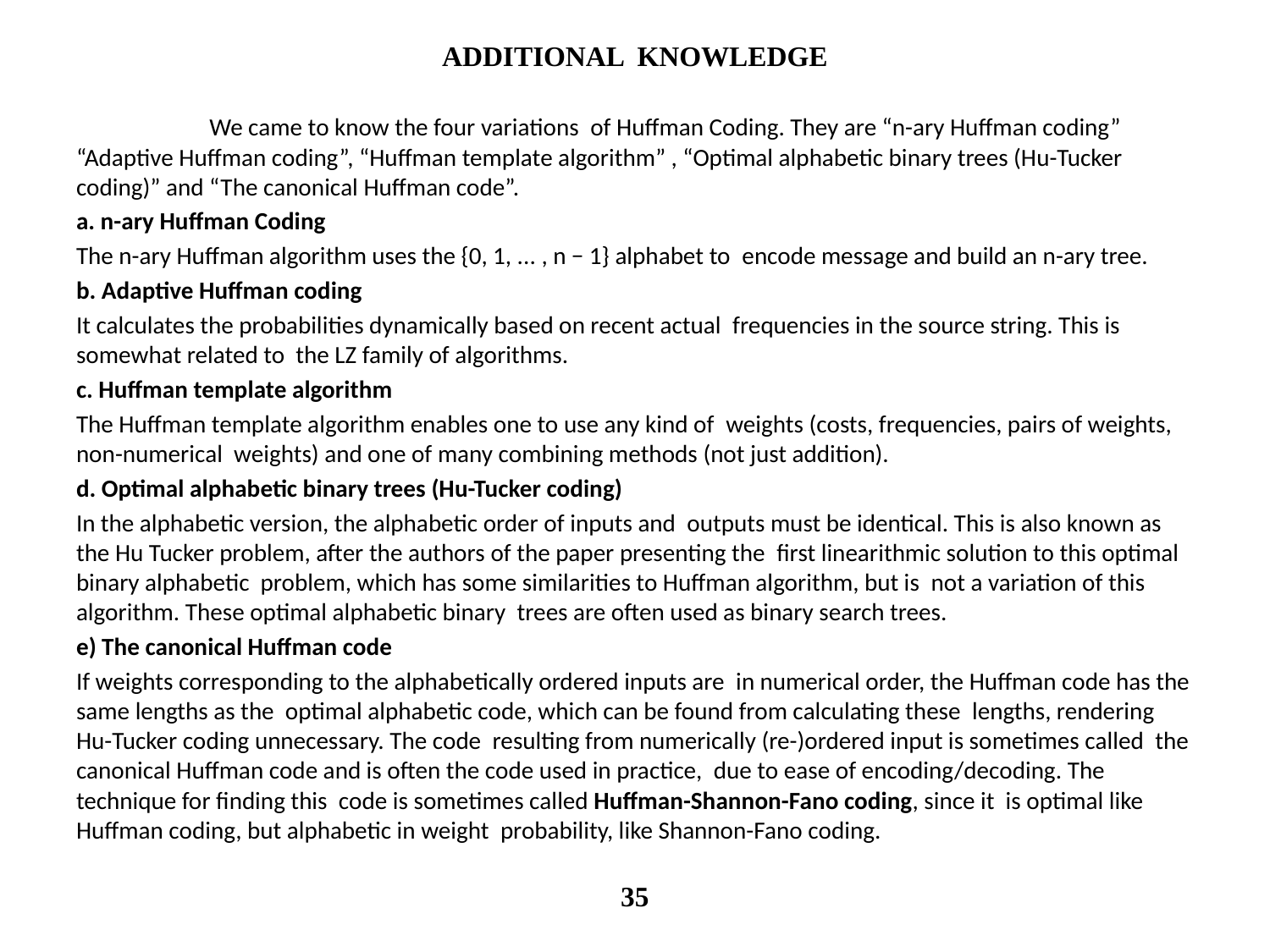

ADDITIONAL  KNOWLEDGE

	 We came to know the four variations  of Huffman Coding. They are “n-ary Huffman coding” “Adaptive Huffman coding”, “Huffman template algorithm” , “Optimal alphabetic binary trees (Hu-Tucker coding)” and “The canonical Huffman code”.
a. n-ary Huffman Coding
The n-ary Huffman algorithm uses the {0, 1, ... , n − 1} alphabet to  encode message and build an n-ary tree.
b. Adaptive Huffman coding
It calculates the probabilities dynamically based on recent actual  frequencies in the source string. This is somewhat related to  the LZ family of algorithms.
c. Huffman template algorithm
The Huffman template algorithm enables one to use any kind of  weights (costs, frequencies, pairs of weights, non-numerical  weights) and one of many combining methods (not just addition).
d. Optimal alphabetic binary trees (Hu-Tucker coding)
In the alphabetic version, the alphabetic order of inputs and  outputs must be identical. This is also known as the Hu Tucker problem, after the authors of the paper presenting the  first linearithmic solution to this optimal binary alphabetic  problem, which has some similarities to Huffman algorithm, but is  not a variation of this algorithm. These optimal alphabetic binary  trees are often used as binary search trees.
e) The canonical Huffman code
If weights corresponding to the alphabetically ordered inputs are  in numerical order, the Huffman code has the same lengths as the  optimal alphabetic code, which can be found from calculating these  lengths, rendering Hu-Tucker coding unnecessary. The code  resulting from numerically (re-)ordered input is sometimes called  the canonical Huffman code and is often the code used in practice,  due to ease of encoding/decoding. The technique for finding this  code is sometimes called Huffman-Shannon-Fano coding, since it  is optimal like Huffman coding, but alphabetic in weight  probability, like Shannon-Fano coding.
35